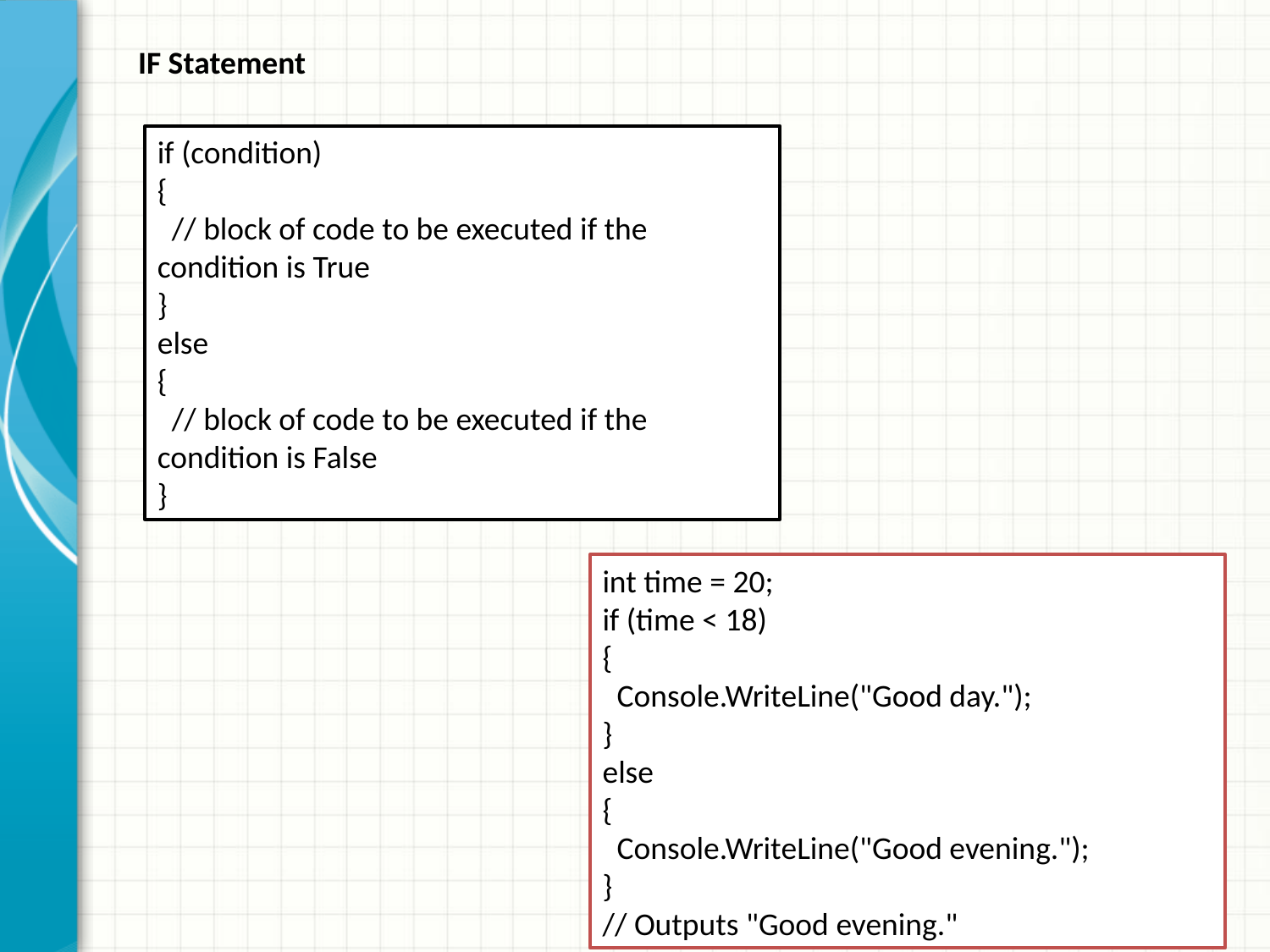

IF Statement
if (condition)
{
  // block of code to be executed if the condition is True
}
else
{
  // block of code to be executed if the condition is False
}
int time = 20;
if (time < 18)
{
  Console.WriteLine("Good day.");
}
else
{
  Console.WriteLine("Good evening.");
}
// Outputs "Good evening."